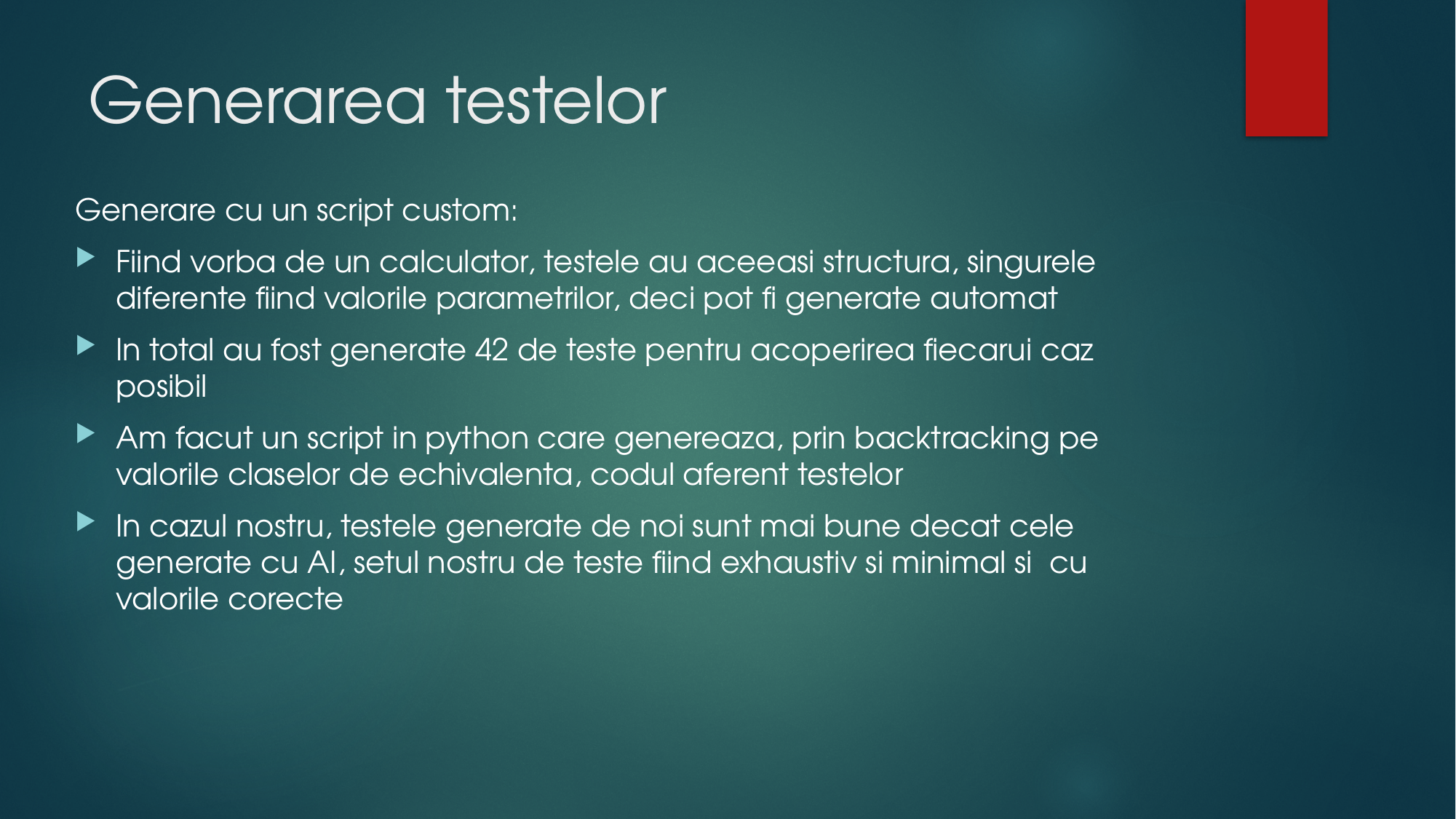

# Generarea testelor
Generare cu un script custom:
Fiind vorba de un calculator, testele au aceeasi structura, singurele diferente fiind valorile parametrilor, deci pot fi generate automat
In total au fost generate 42 de teste pentru acoperirea fiecarui caz posibil
Am facut un script in python care genereaza, prin backtracking pe valorile claselor de echivalenta, codul aferent testelor
In cazul nostru, testele generate de noi sunt mai bune decat cele generate cu AI, setul nostru de teste fiind exhaustiv si minimal si  cu valorile corecte